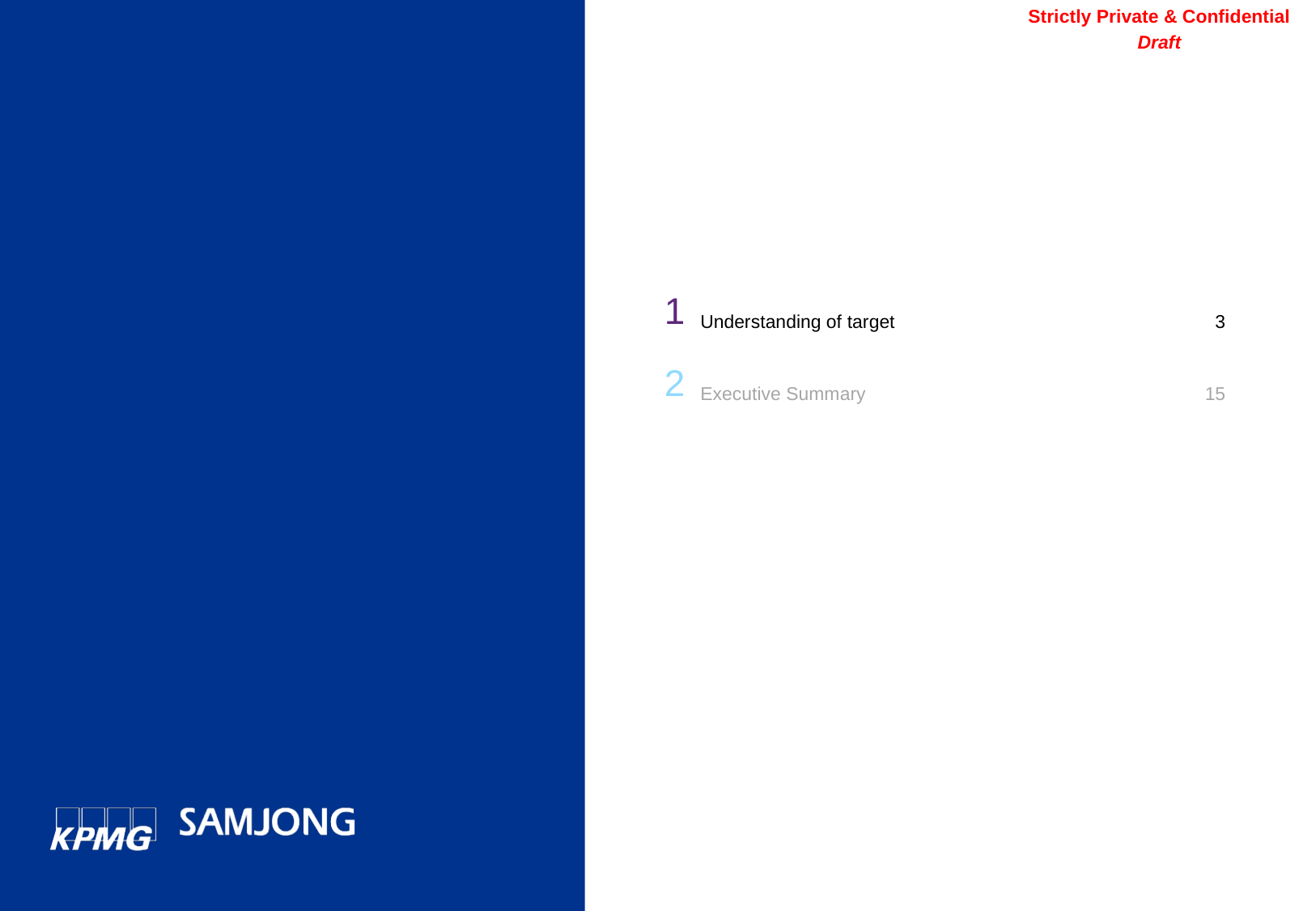

| 1 | Understanding of target | 3 |
| --- | --- | --- |
| 2 | Executive Summary | 15 |